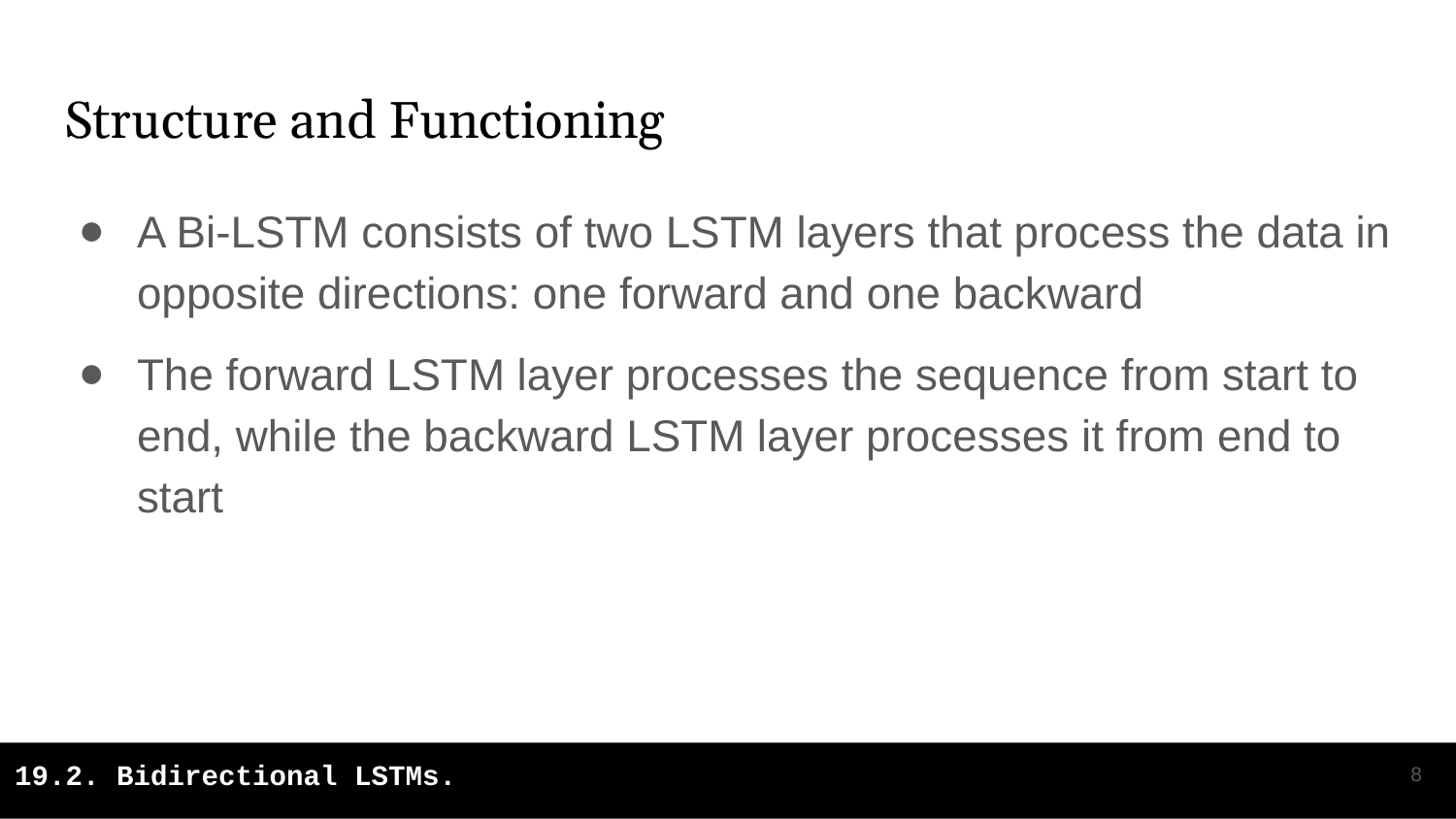

# Structure and Functioning
A Bi-LSTM consists of two LSTM layers that process the data in opposite directions: one forward and one backward
The forward LSTM layer processes the sequence from start to end, while the backward LSTM layer processes it from end to start
8
19.2. Bidirectional LSTMs.